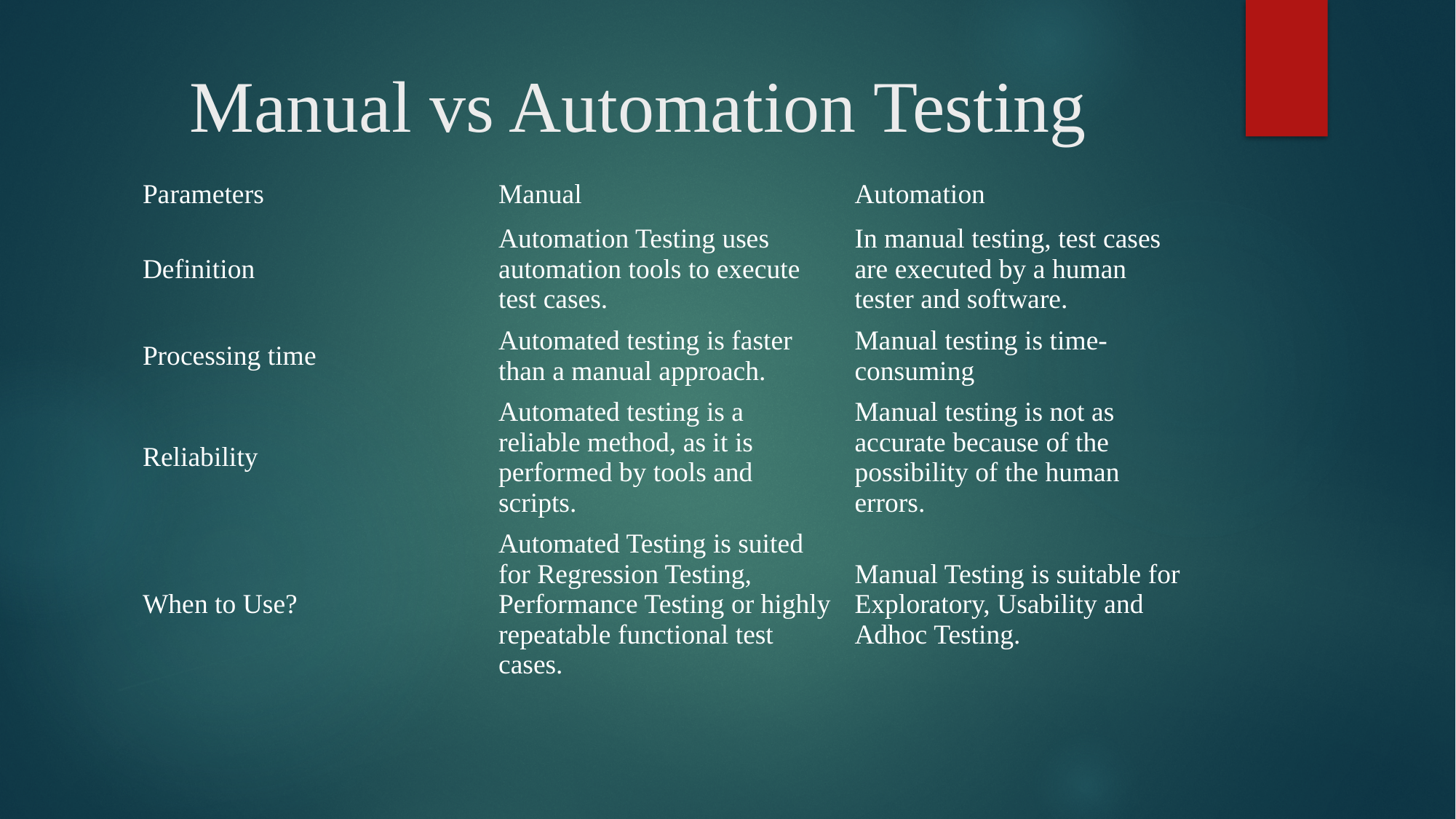

# Manual vs Automation Testing
| Parameters | Manual | Automation |
| --- | --- | --- |
| Definition | Automation Testing uses automation tools to execute test cases. | In manual testing, test cases are executed by a human tester and software. |
| Processing time | Automated testing is faster than a manual approach. | Manual testing is time-consuming |
| Reliability | Automated testing is a reliable method, as it is performed by tools and scripts. | Manual testing is not as accurate because of the possibility of the human errors. |
| When to Use? | Automated Testing is suited for Regression Testing, Performance Testing or highly repeatable functional test cases. | Manual Testing is suitable for Exploratory, Usability and Adhoc Testing. |